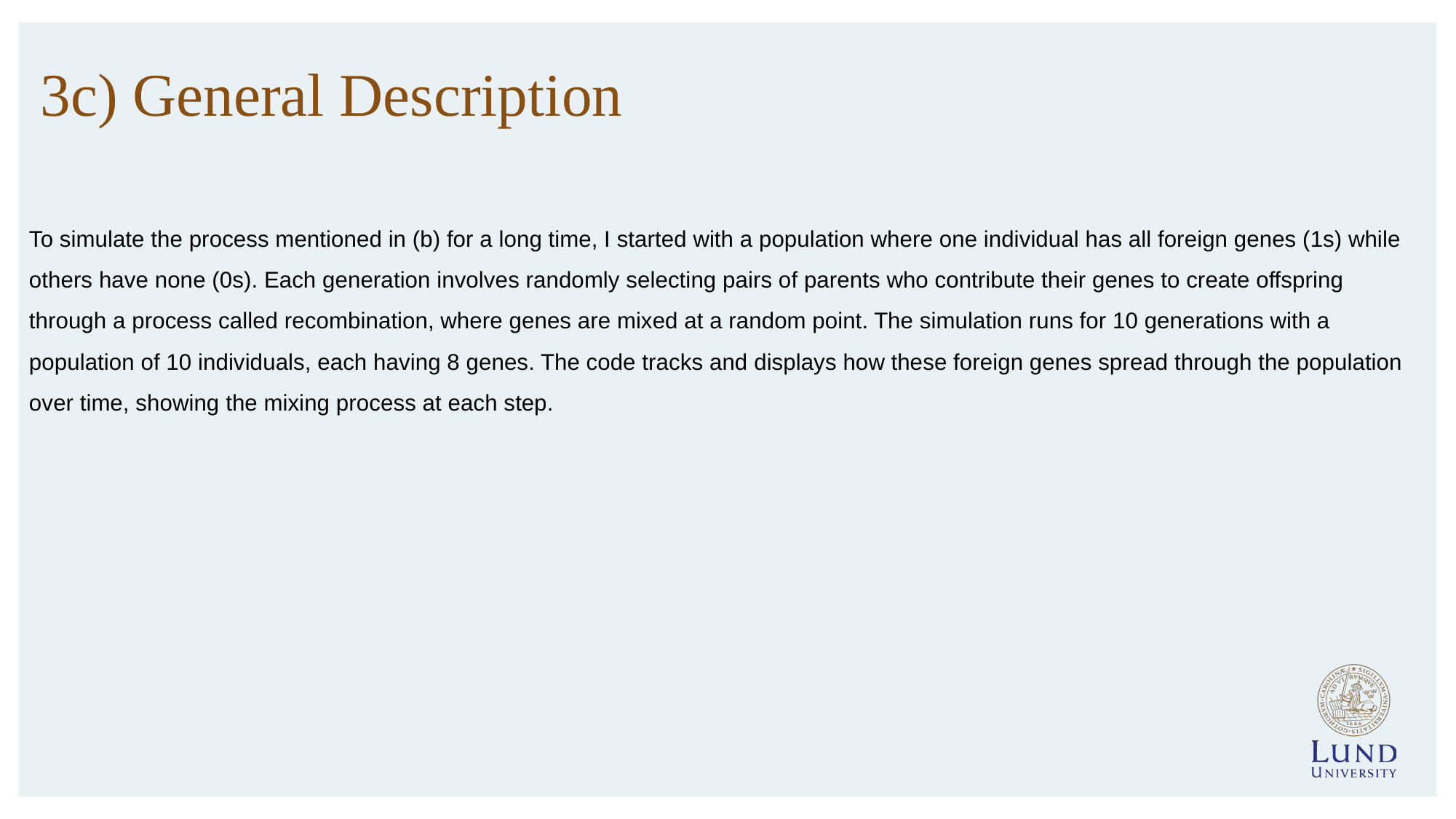

# 3c) General Description
To simulate the process mentioned in (b) for a long time, I started with a population where one individual has all foreign genes (1s) while others have none (0s). Each generation involves randomly selecting pairs of parents who contribute their genes to create offspring through a process called recombination, where genes are mixed at a random point. The simulation runs for 10 generations with a population of 10 individuals, each having 8 genes. The code tracks and displays how these foreign genes spread through the population over time, showing the mixing process at each step.